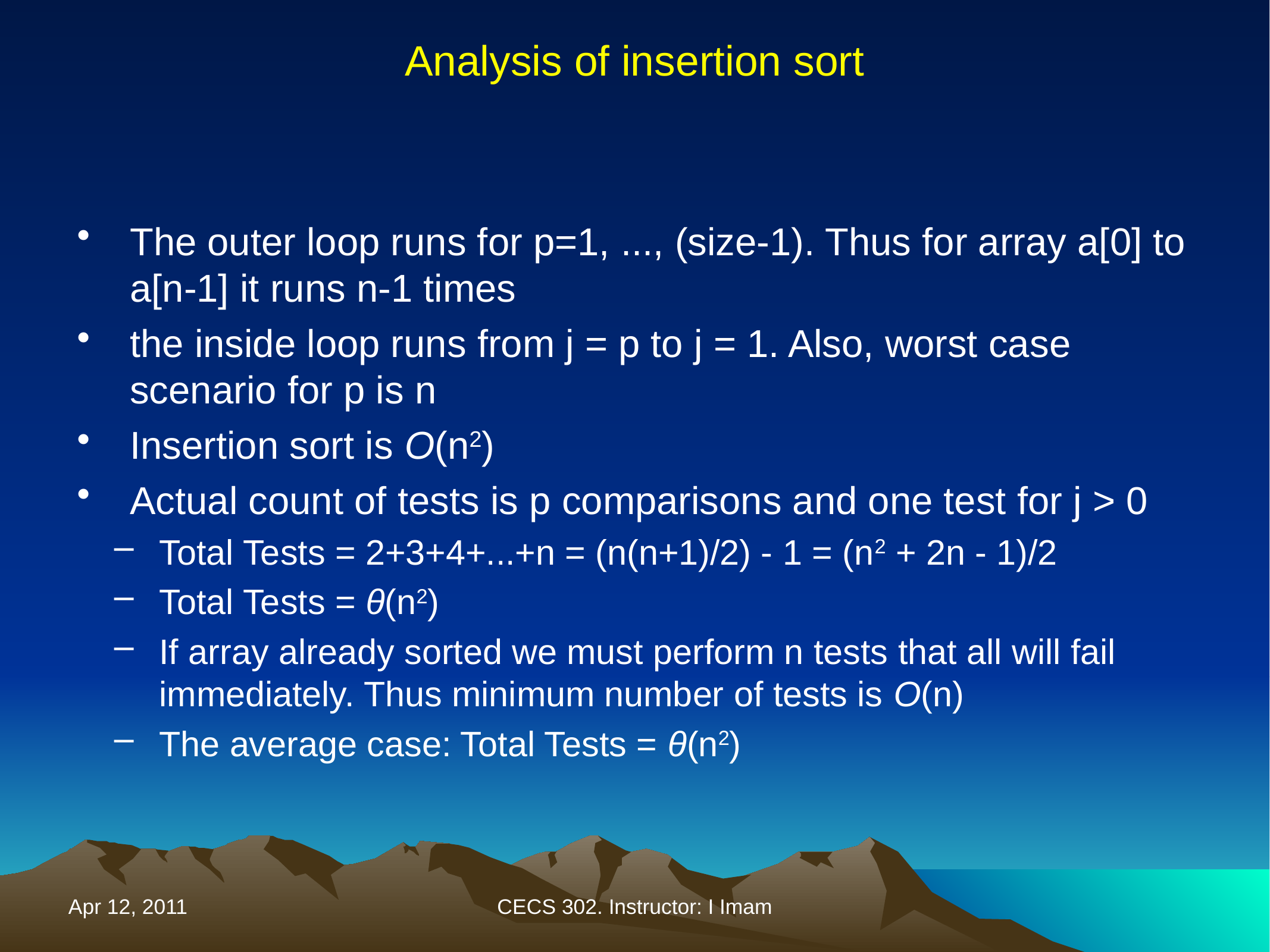

Analysis of insertion sort
The outer loop runs for p=1, ..., (size-1). Thus for array a[0] to a[n-1] it runs n-1 times
the inside loop runs from j = p to j = 1. Also, worst case scenario for p is n
Insertion sort is O(n2)
Actual count of tests is p comparisons and one test for j > 0
Total Tests = 2+3+4+...+n = (n(n+1)/2) - 1 = (n2 + 2n - 1)/2
Total Tests = θ(n2)
If array already sorted we must perform n tests that all will fail immediately. Thus minimum number of tests is O(n)
The average case: Total Tests = θ(n2)

| Apr 12, 2011 | CECS 302. Instructor: I Imam |  |
| --- | --- | --- |
6